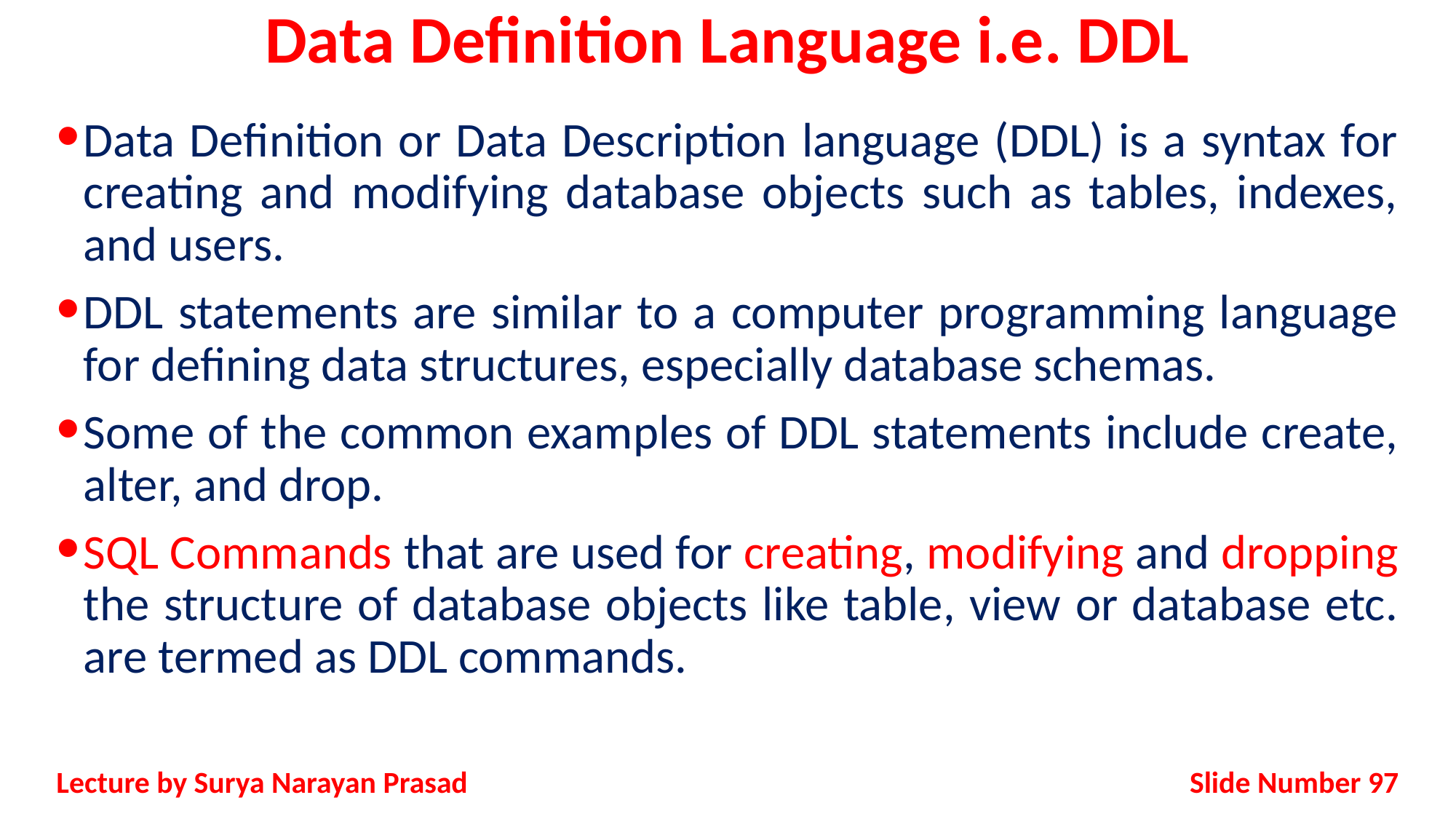

# Data Definition Language i.e. DDL
Data Definition or Data Description language (DDL) is a syntax for creating and modifying database objects such as tables, indexes, and users.
DDL statements are similar to a computer programming language for defining data structures, especially database schemas.
Some of the common examples of DDL statements include create, alter, and drop.
SQL Commands that are used for creating, modifying and dropping the structure of database objects like table, view or database etc. are termed as DDL commands.
Slide Number 97
Lecture by Surya Narayan Prasad